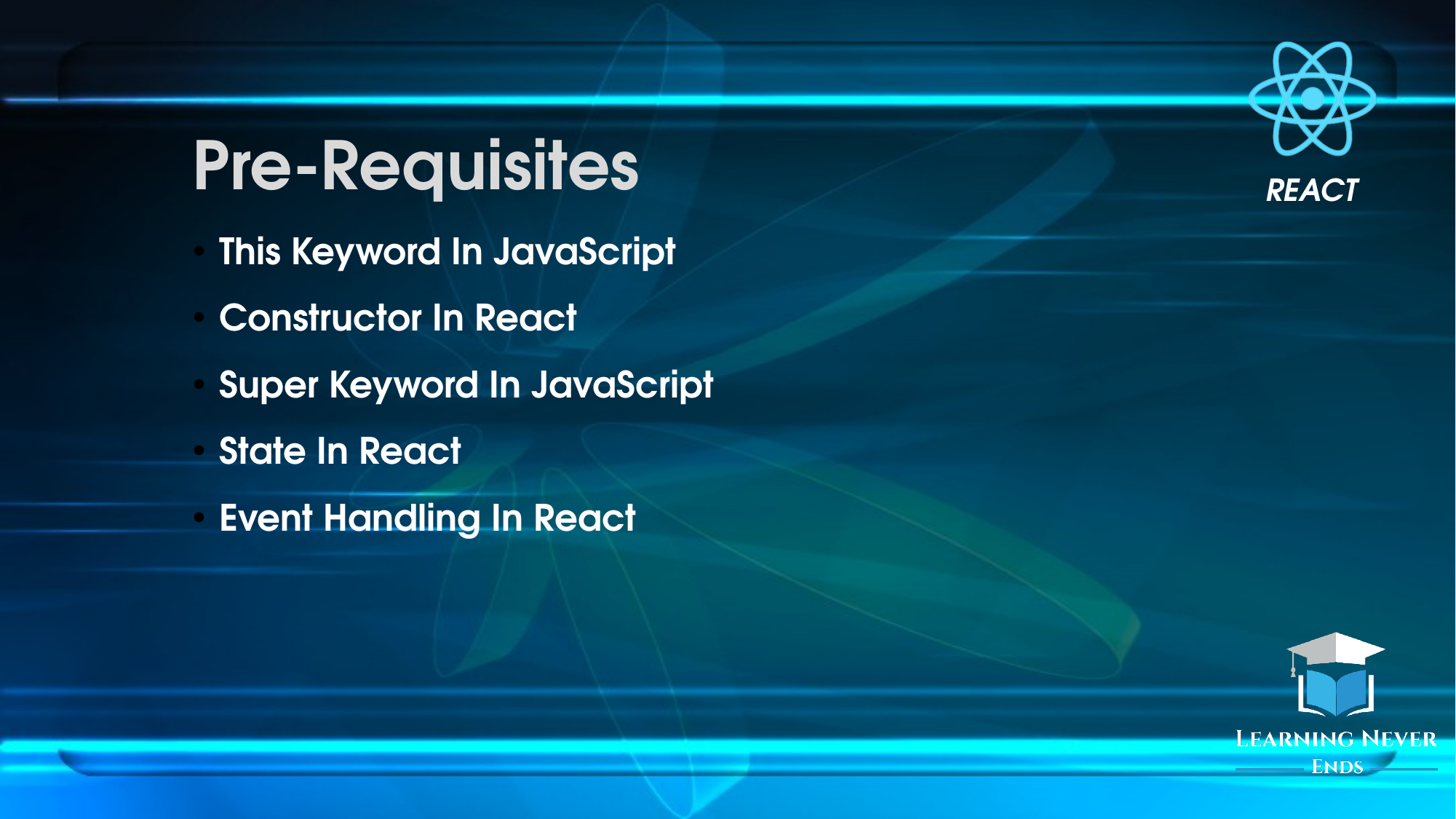

# Pre-Requisites
This Keyword In JavaScript
Constructor In React
Super Keyword In JavaScript
State In React
Event Handling In React